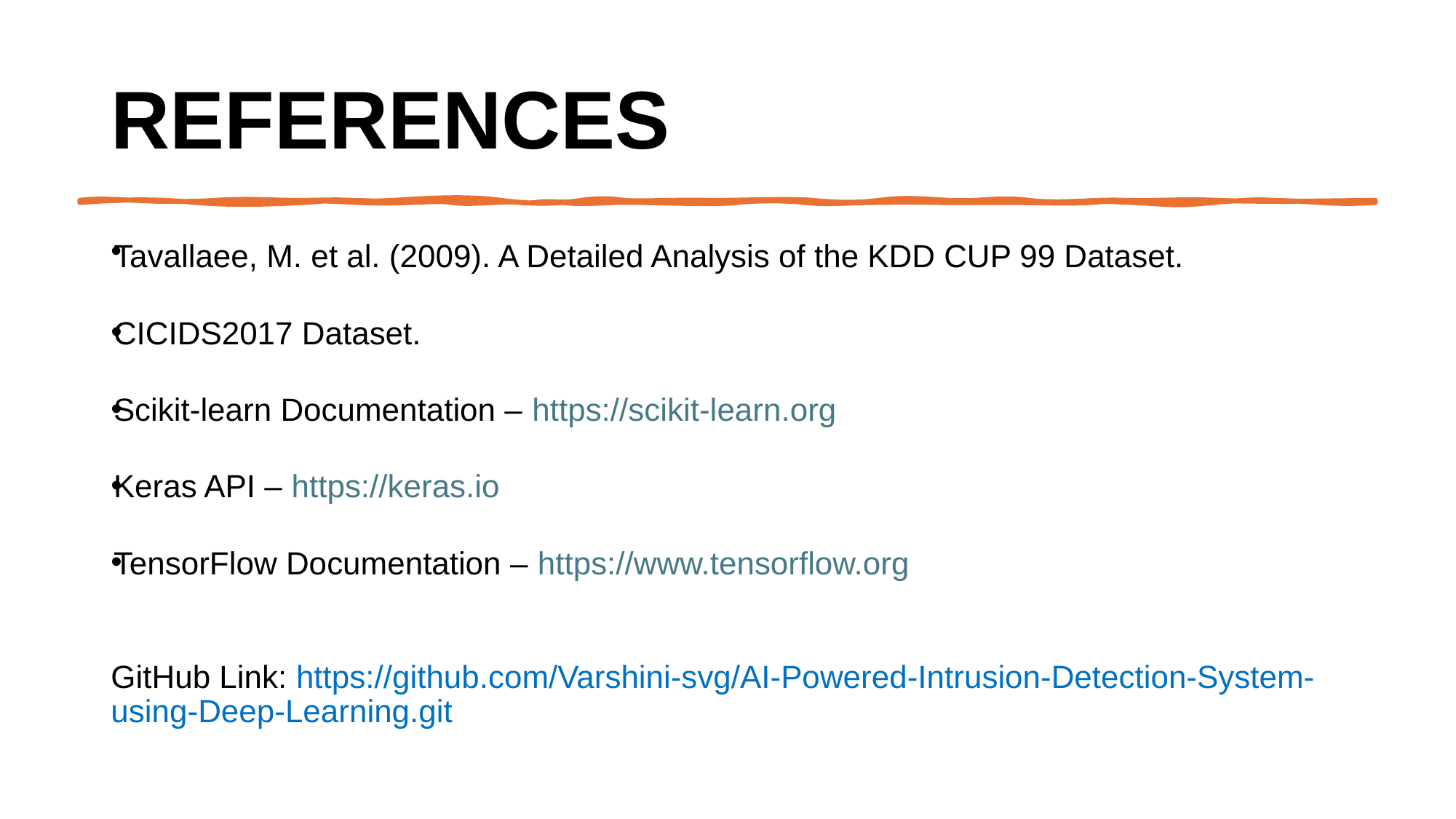

# References

Tavallaee, M. et al. (2009). A Detailed Analysis of the KDD CUP 99 Dataset.

CICIDS2017 Dataset.

Scikit-learn Documentation – https://scikit-learn.org

Keras API – https://keras.io

TensorFlow Documentation – https://www.tensorflow.org

GitHub Link: https://github.com/Varshini-svg/AI-Powered-Intrusion-Detection-System-using-Deep-Learning.git